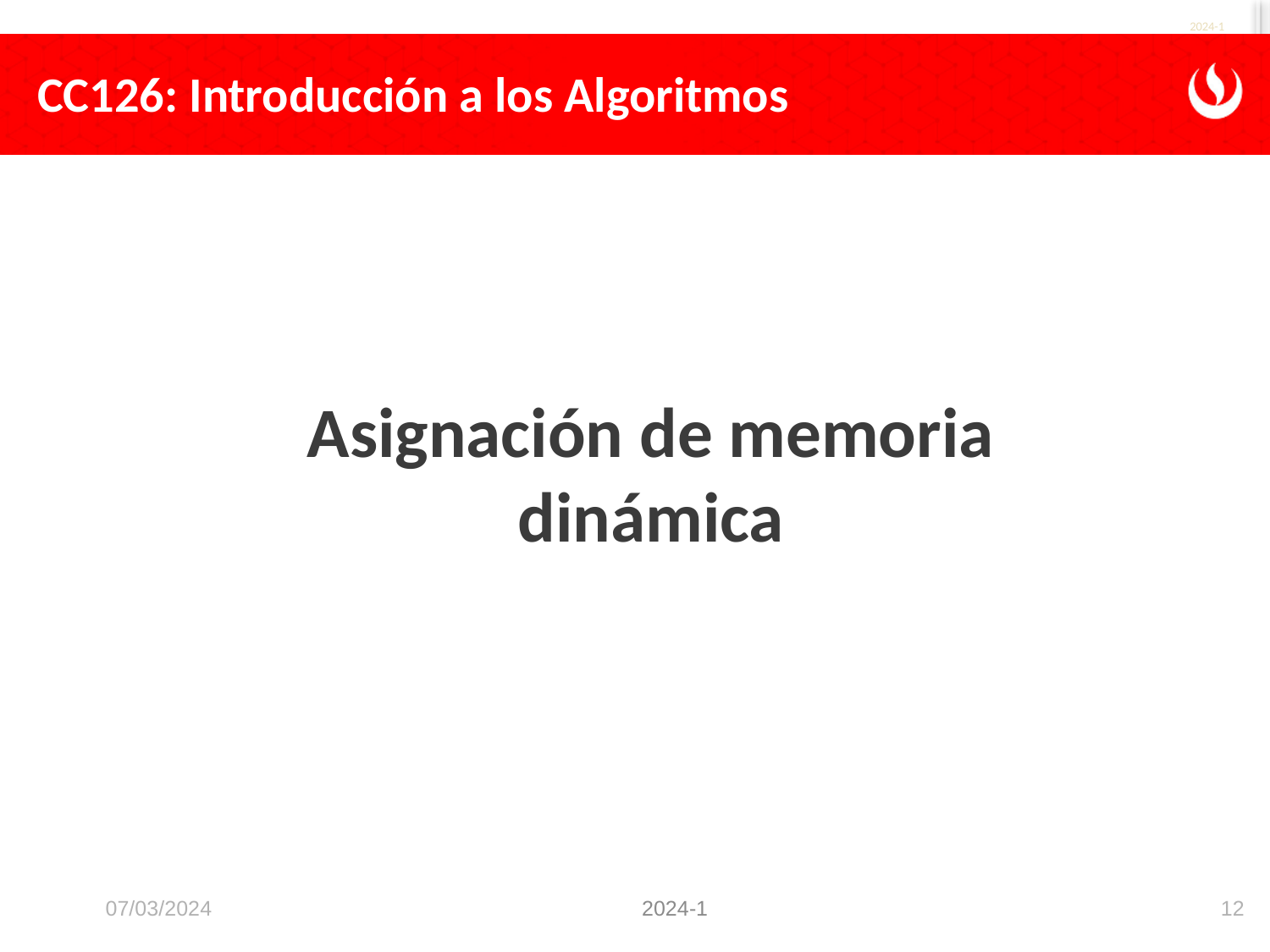

2024-1
Asignación de memoria dinámica
07/03/2024
12